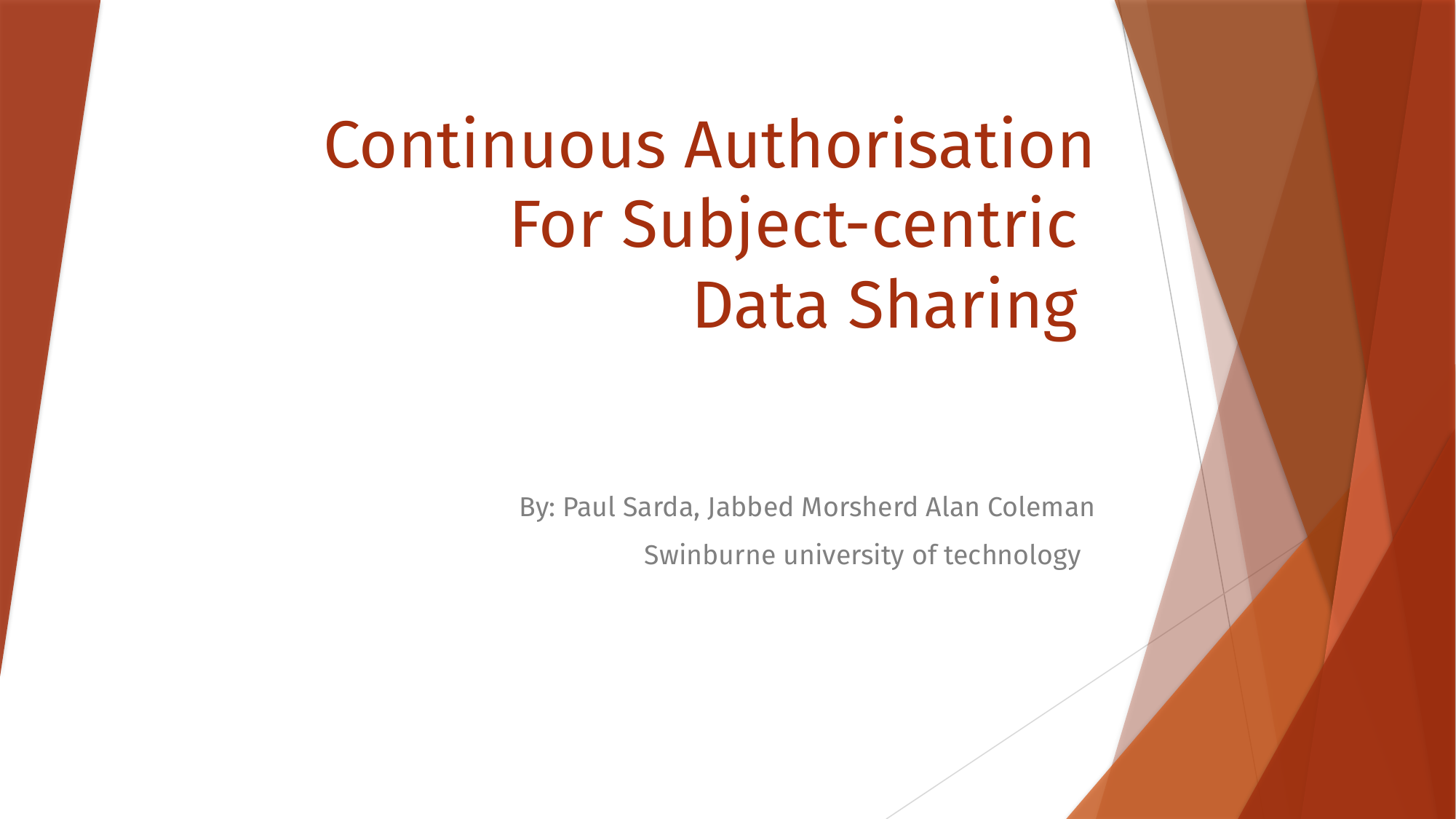

# Continuous Authorisation For Subject-centric Data Sharing
By: Paul Sarda, Jabbed Morsherd Alan Coleman
Swinburne university of technology